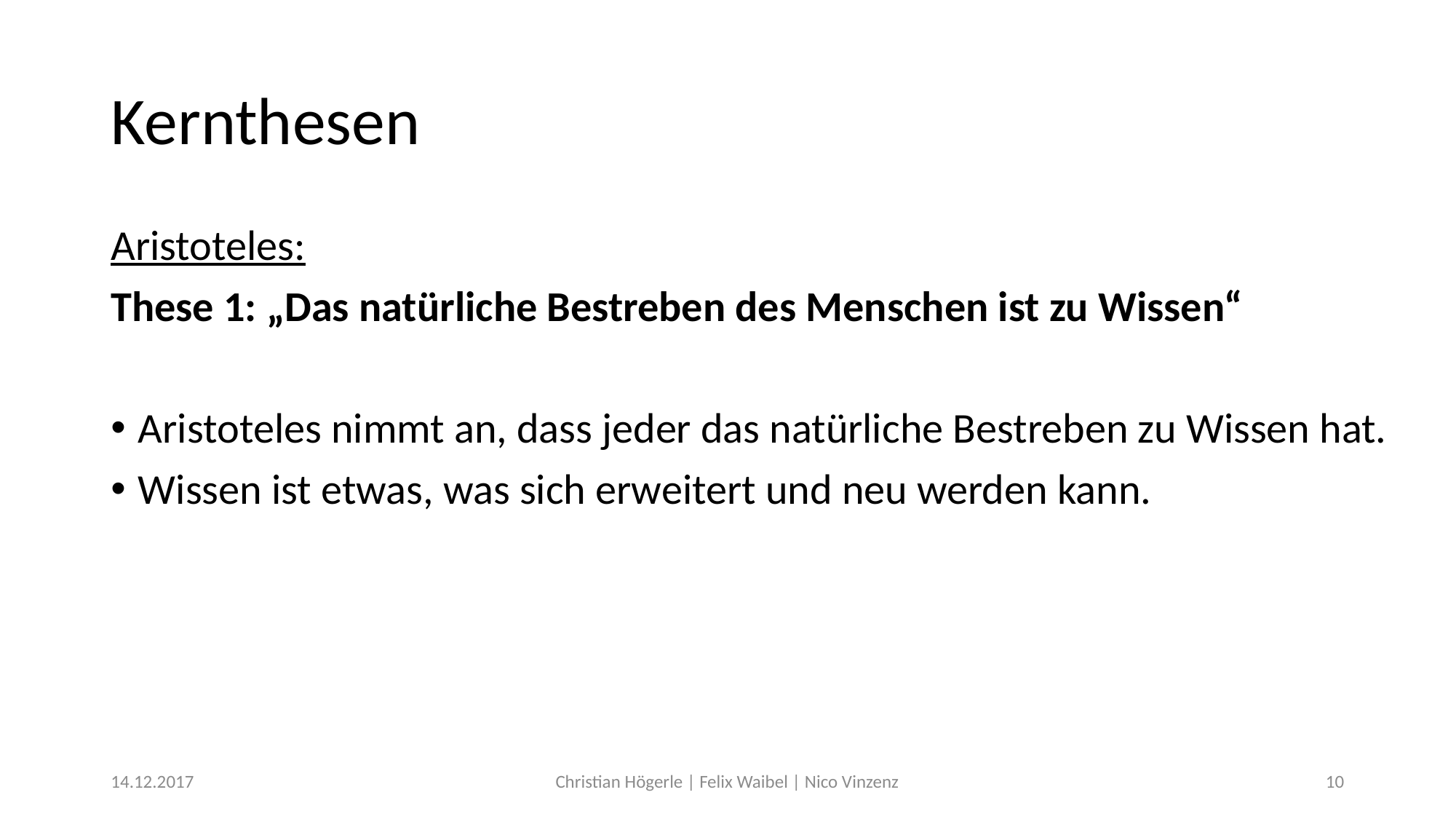

# Kernthesen
Aristoteles:
These 1: „Das natürliche Bestreben des Menschen ist zu Wissen“

Aristoteles nimmt an, dass jeder das natürliche Bestreben zu Wissen hat.
Wissen ist etwas, was sich erweitert und neu werden kann.
14.12.2017
Christian Högerle | Felix Waibel | Nico Vinzenz
10